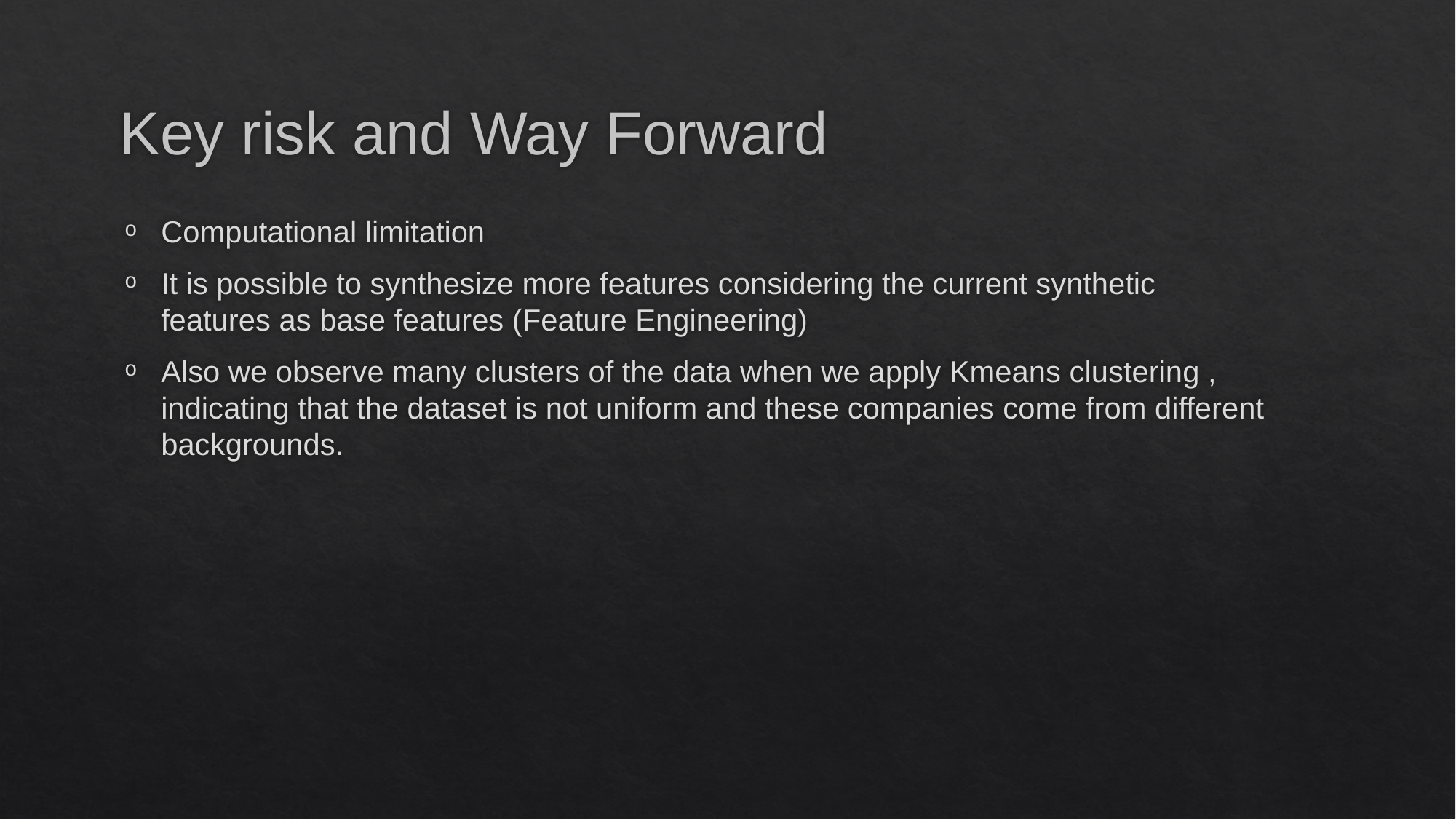

# Key risk and Way Forward
Computational limitation
It is possible to synthesize more features considering the current synthetic features as base features (Feature Engineering)
Also we observe many clusters of the data when we apply Kmeans clustering , indicating that the dataset is not uniform and these companies come from different backgrounds.